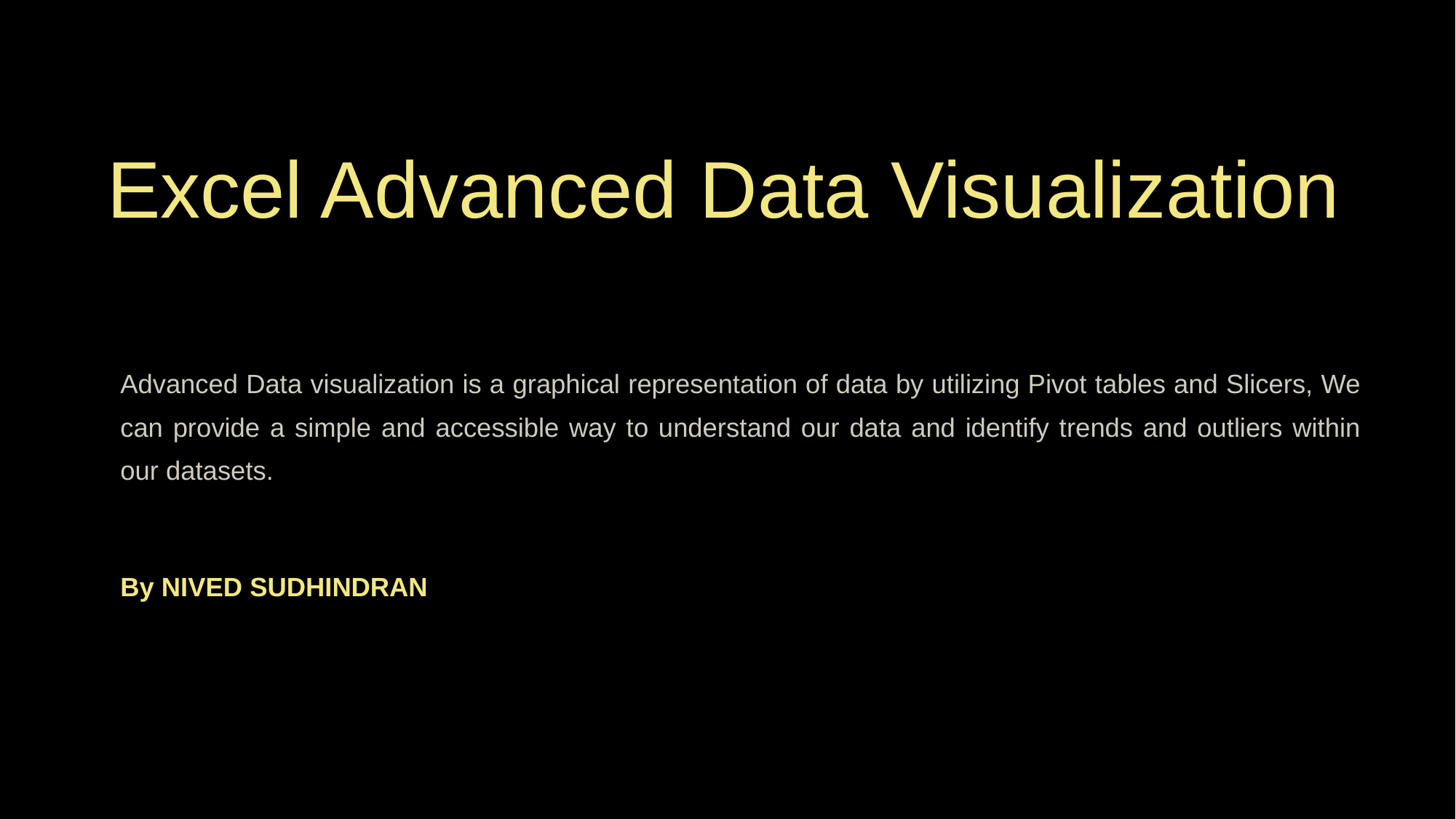

# Excel Advanced Data Visualization
Advanced Data visualization is a graphical representation of data by utilizing Pivot tables and Slicers, We can provide a simple and accessible way to understand our data and identify trends and outliers within our datasets.

By NIVED SUDHINDRAN